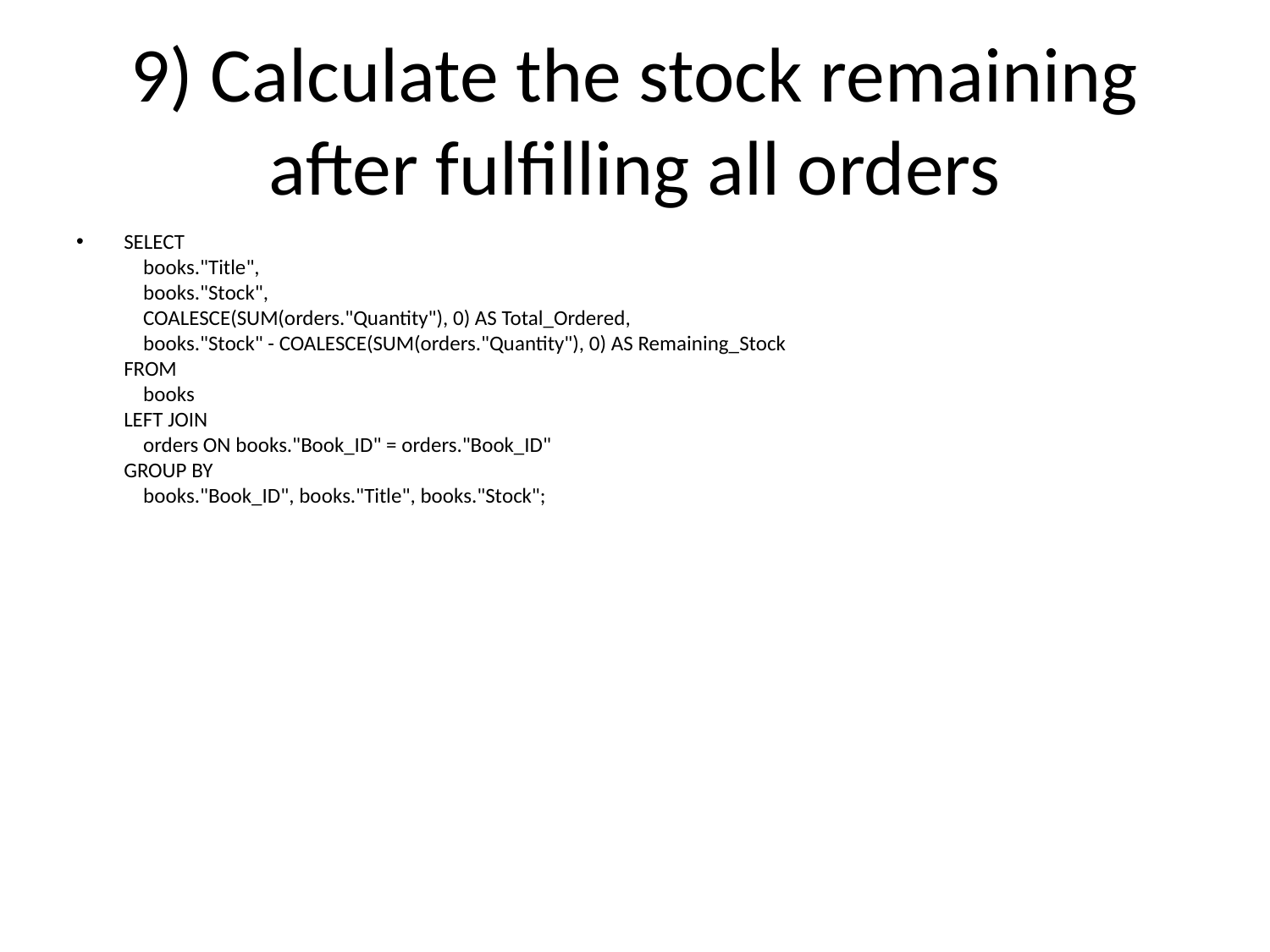

# 9) Calculate the stock remaining after fulfilling all orders
SELECT
    books."Title",
    books."Stock",
    COALESCE(SUM(orders."Quantity"), 0) AS Total_Ordered,
    books."Stock" - COALESCE(SUM(orders."Quantity"), 0) AS Remaining_Stock
FROM
    books
LEFT JOIN
    orders ON books."Book_ID" = orders."Book_ID"
GROUP BY
    books."Book_ID", books."Title", books."Stock";